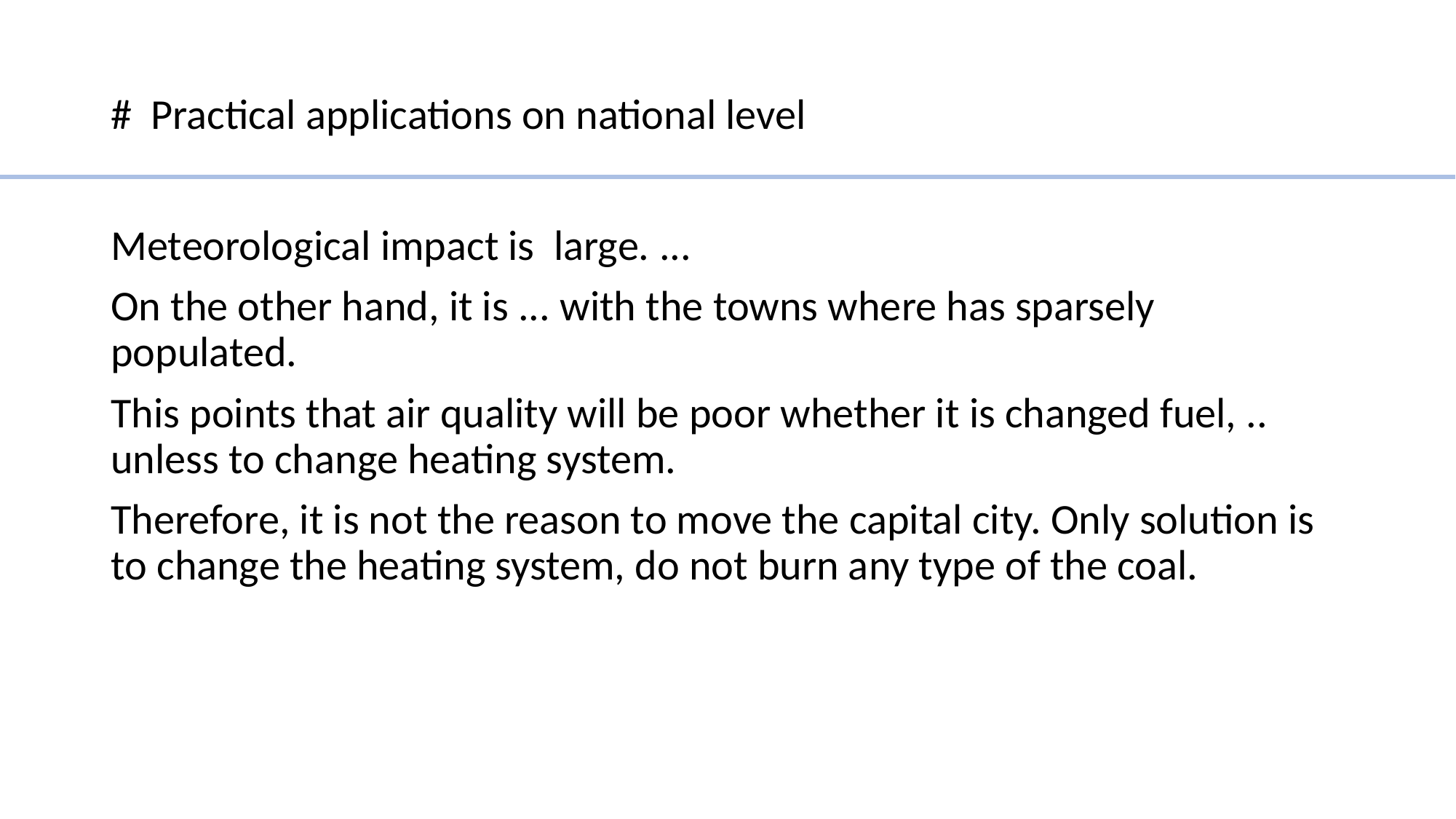

#  Practical applications on national level
Meteorological impact is  large. ...
On the other hand, it is ... with the towns where has sparsely populated.
This points that air quality will be poor whether it is changed fuel, .. unless to change heating system.
Therefore, it is not the reason to move the capital city. Only solution is to change the heating system, do not burn any type of the coal.